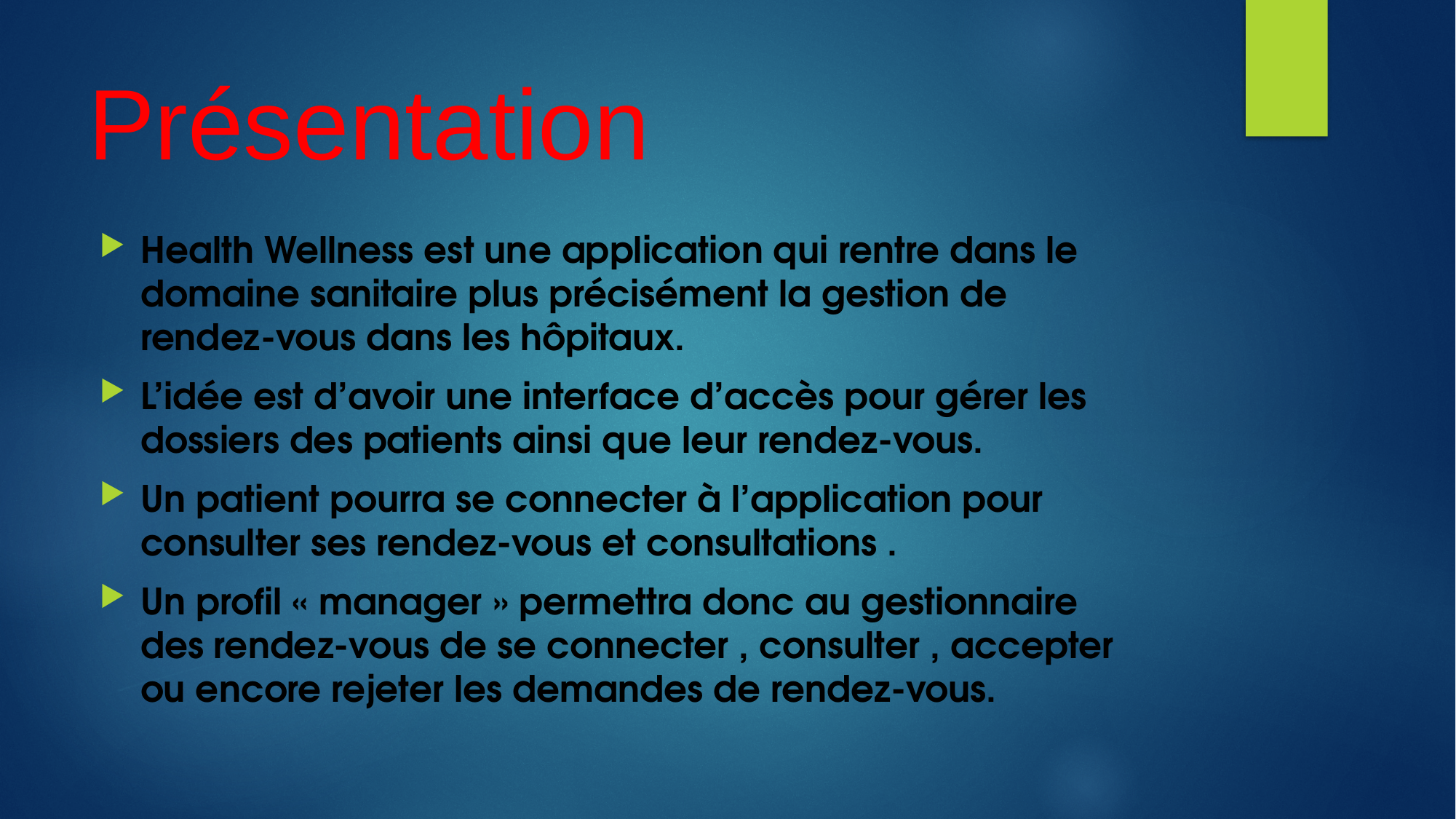

# Présentation
Health Wellness est une application qui rentre dans le domaine sanitaire plus précisément la gestion de rendez-vous dans les hôpitaux.
L’idée est d’avoir une interface d’accès pour gérer les dossiers des patients ainsi que leur rendez-vous.
Un patient pourra se connecter à l’application pour consulter ses rendez-vous et consultations .
Un profil « manager » permettra donc au gestionnaire des rendez-vous de se connecter , consulter , accepter ou encore rejeter les demandes de rendez-vous.